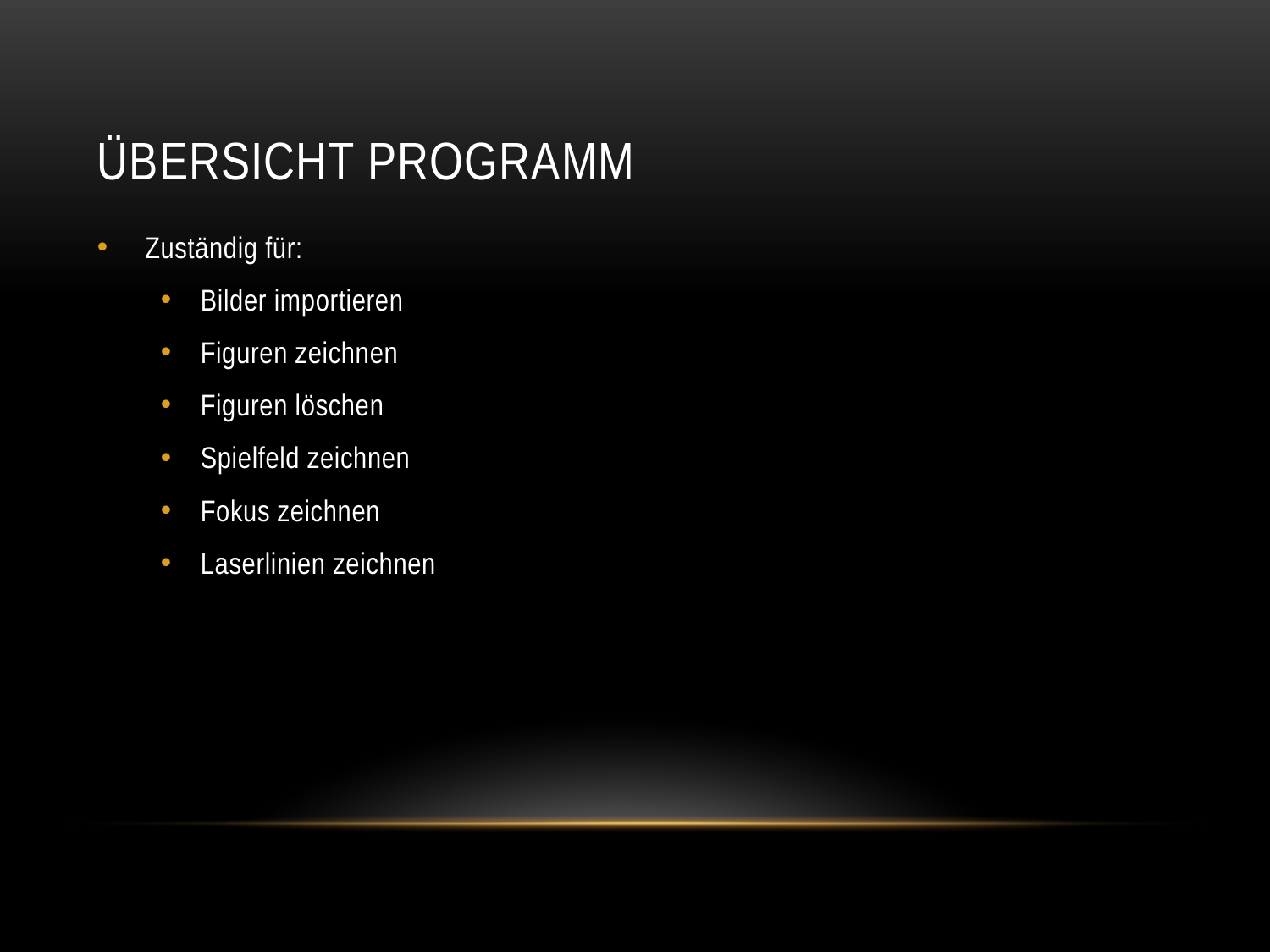

# Übersicht Programm
Zuständig für:
Bilder importieren
Figuren zeichnen
Figuren löschen
Spielfeld zeichnen
Fokus zeichnen
Laserlinien zeichnen